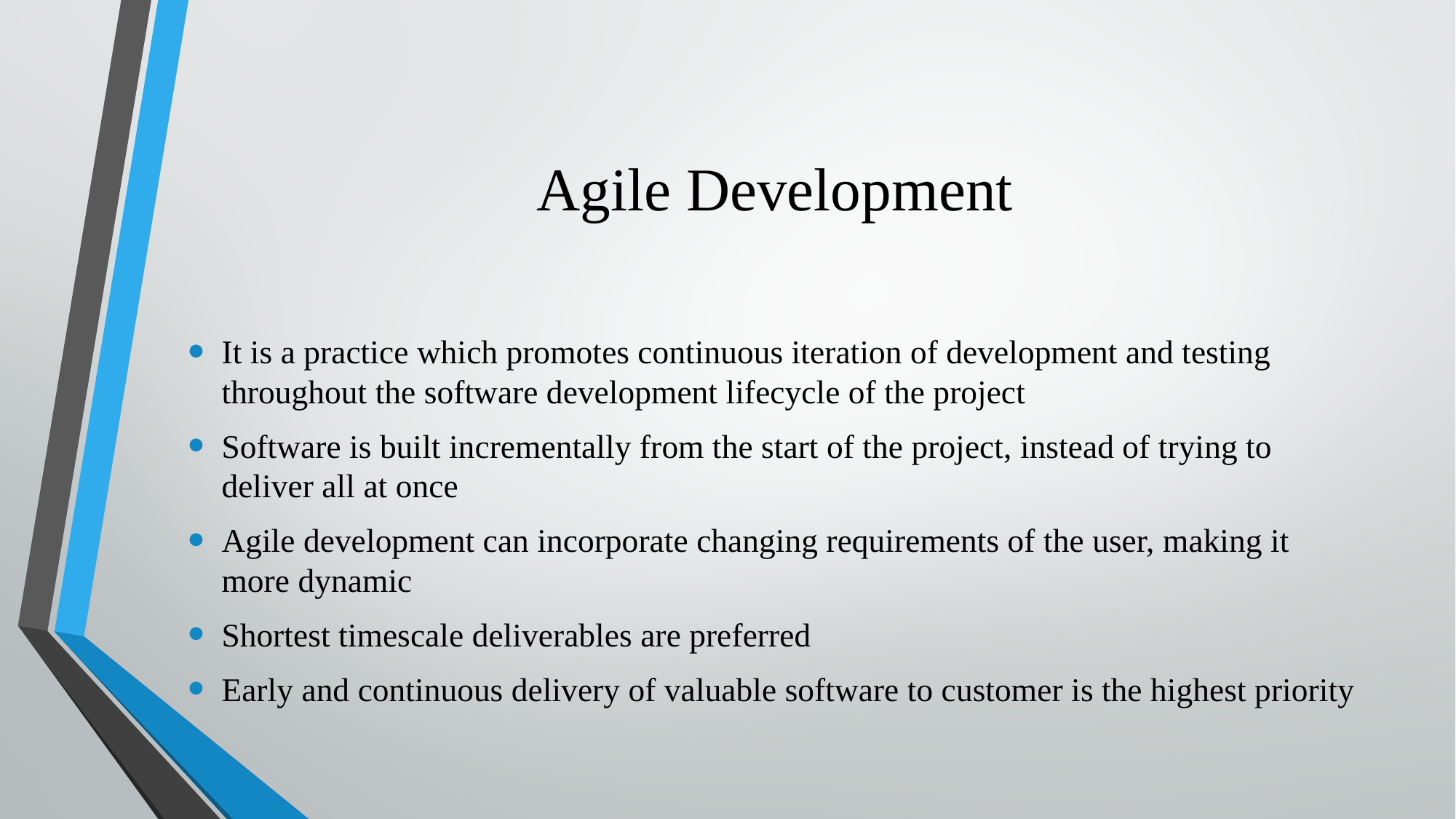

# Agile Development
It is a practice which promotes continuous iteration of development and testing throughout the software development lifecycle of the project
Software is built incrementally from the start of the project, instead of trying to deliver all at once
Agile development can incorporate changing requirements of the user, making it more dynamic
Shortest timescale deliverables are preferred
Early and continuous delivery of valuable software to customer is the highest priority